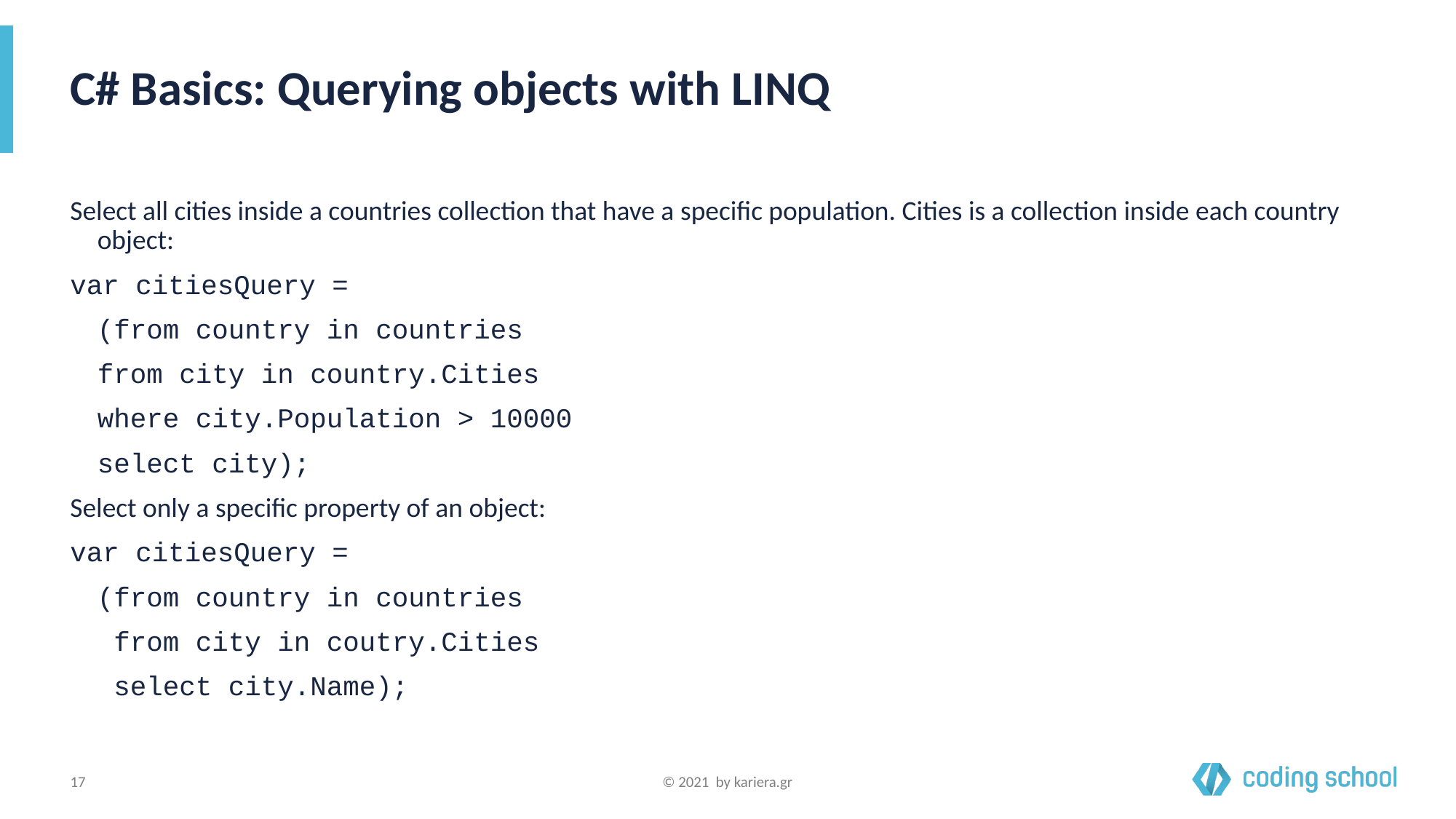

# C# Basics: Querying objects with LINQ
Select all cities inside a countries collection that have a specific population. Cities is a collection inside each country object:
var citiesQuery =
	(from country in countries
	from city in country.Cities
	where city.Population > 10000
	select city);
Select only a specific property of an object:
var citiesQuery =
	(from country in countries
	 from city in coutry.Cities
	 select city.Name);
17
© 2021  by kariera.gr